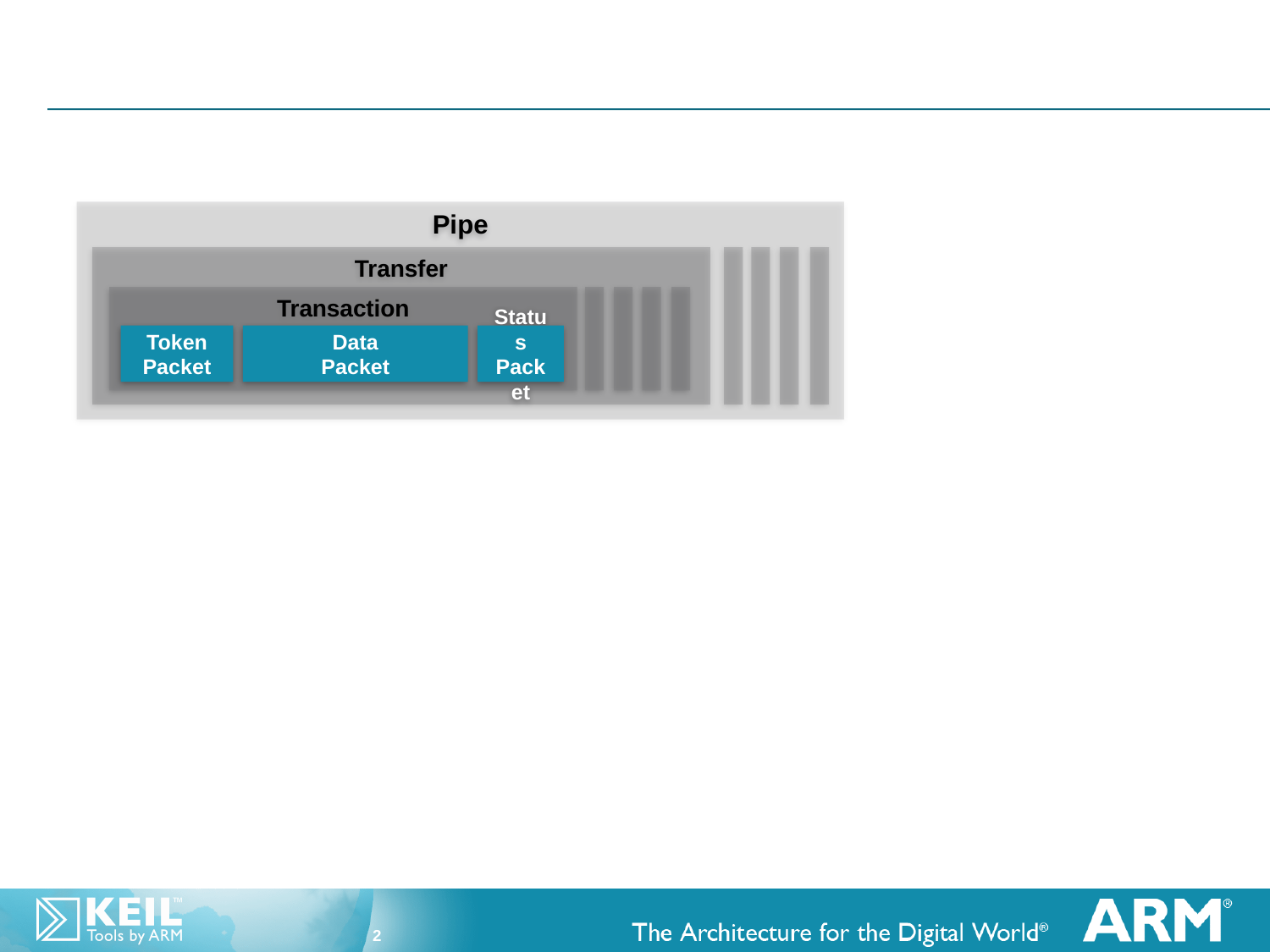

Pipe
Transfer

Transaction

Token
Packet
Data
Packet
Status
Packet